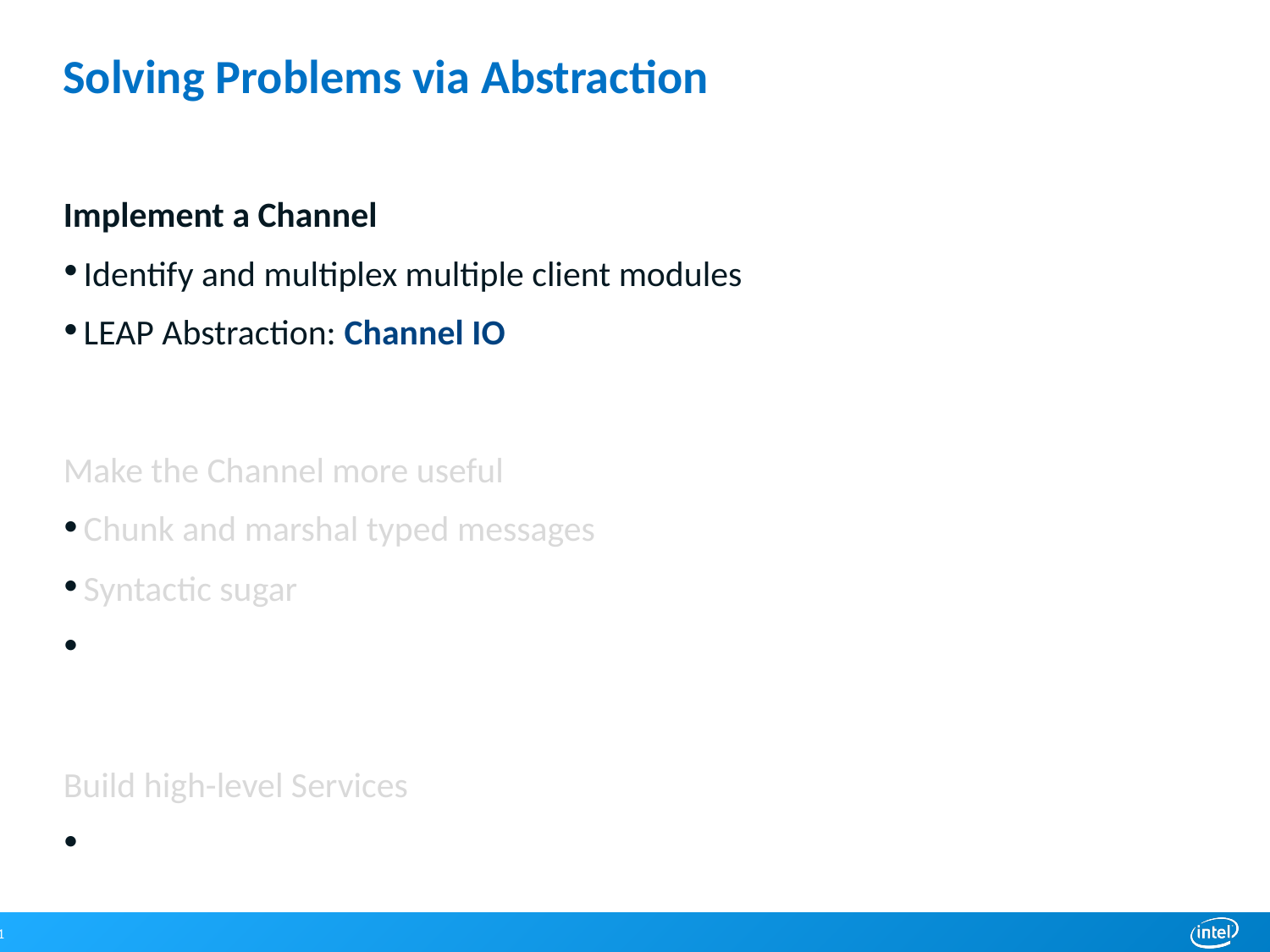

# Solving Problems via Abstraction
Implement a Channel
Identify and multiplex multiple client modules
LEAP Abstraction: Channel IO

Make the Channel more useful
Chunk and marshal typed messages
Syntactic sugar
LEAP Abstraction: Remote Request Response (RRR)

Build high-level Services
LEAP Abstraction: Soft Services